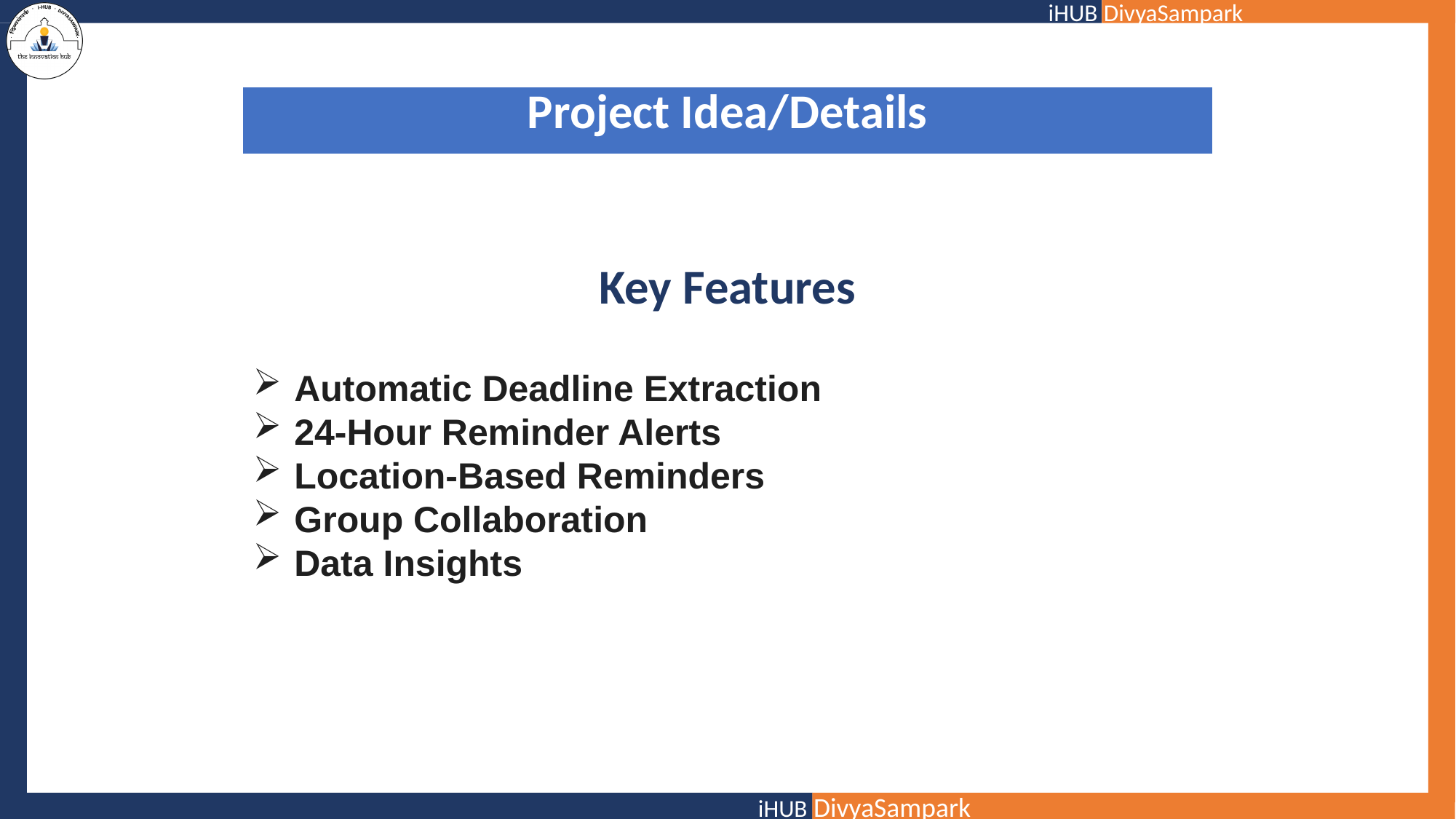

| Project Idea/Details |
| --- |
Key Features

Automatic Deadline Extraction
24-Hour Reminder Alerts
Location-Based Reminders
Group Collaboration
Data Insights